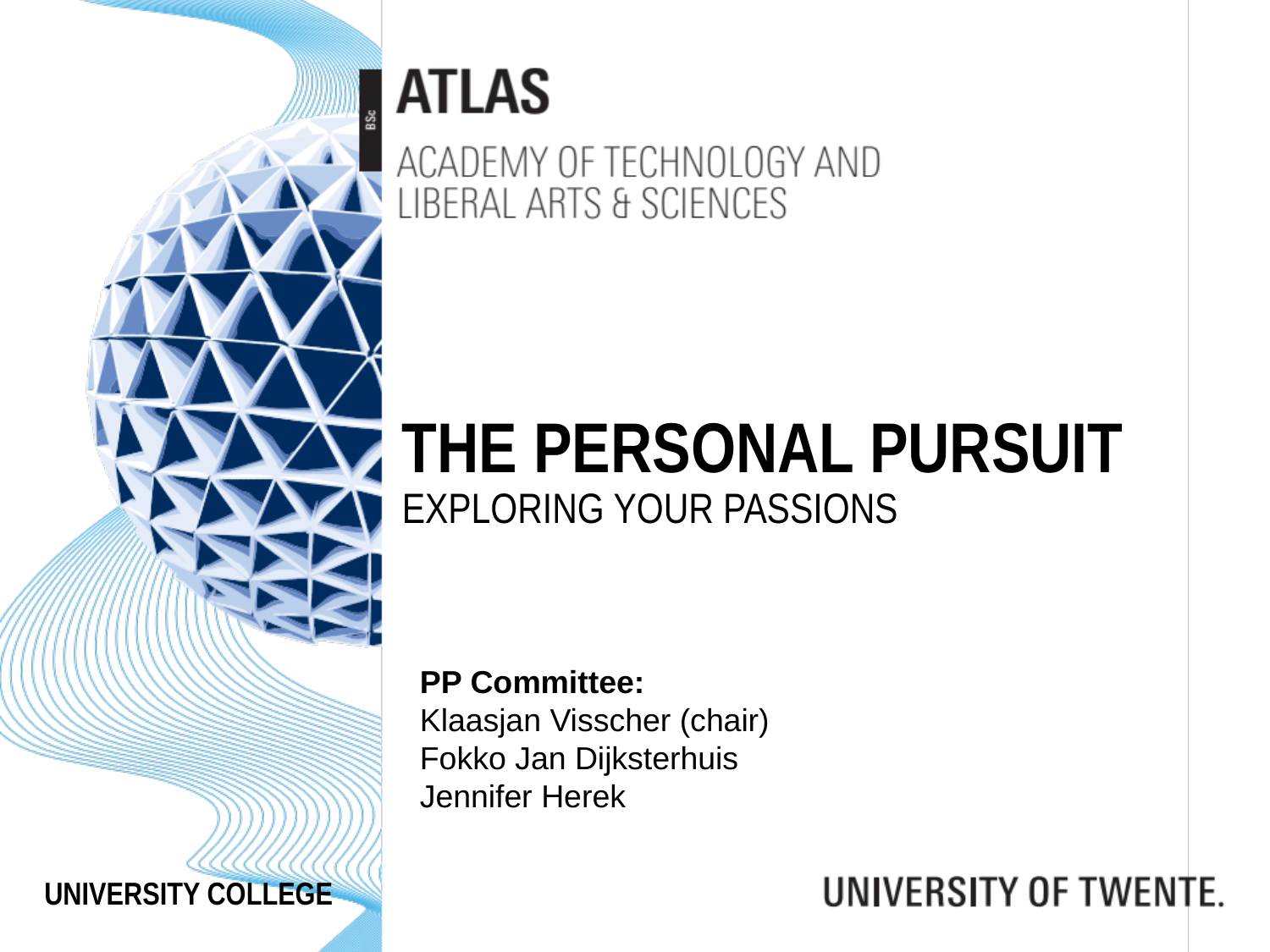

# The Personal Pursuit
explorING your passions

PP Committee:
Klaasjan Visscher (chair)
Fokko Jan Dijksterhuis
Jennifer Herek